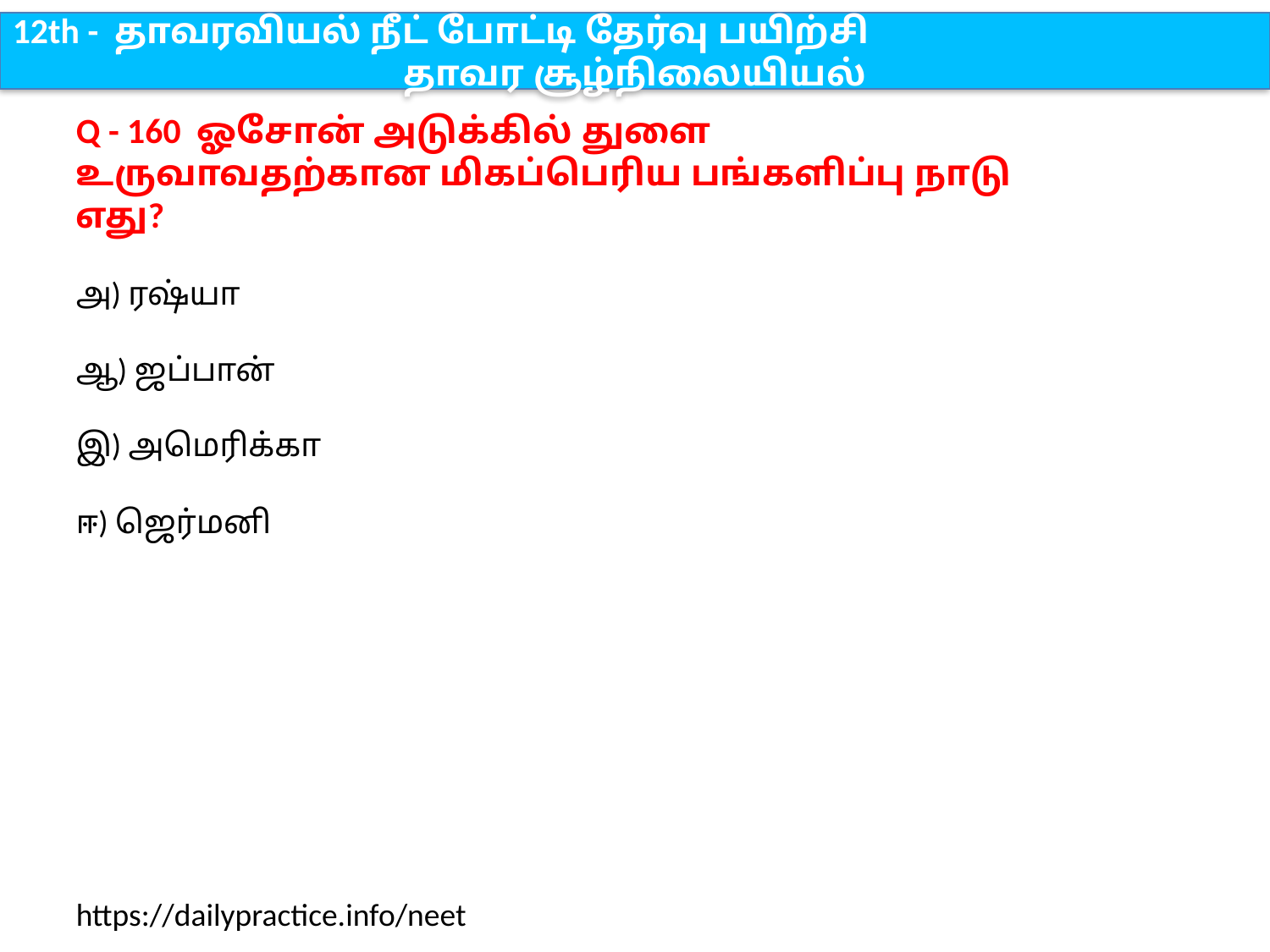

12th -  தாவரவியல் நீட் போட்டி தேர்வு பயிற்சி
தாவர சூழ்நிலையியல்

Q - 160  ஓசோன் அடுக்கில் துளை உருவாவதற்கான மிகப்பெரிய பங்களிப்பு நாடு எது?

அ) ரஷ்யா

ஆ) ஜப்பான்

இ) அமெரிக்கா

ஈ) ஜெர்மனி
https://dailypractice.info/neet